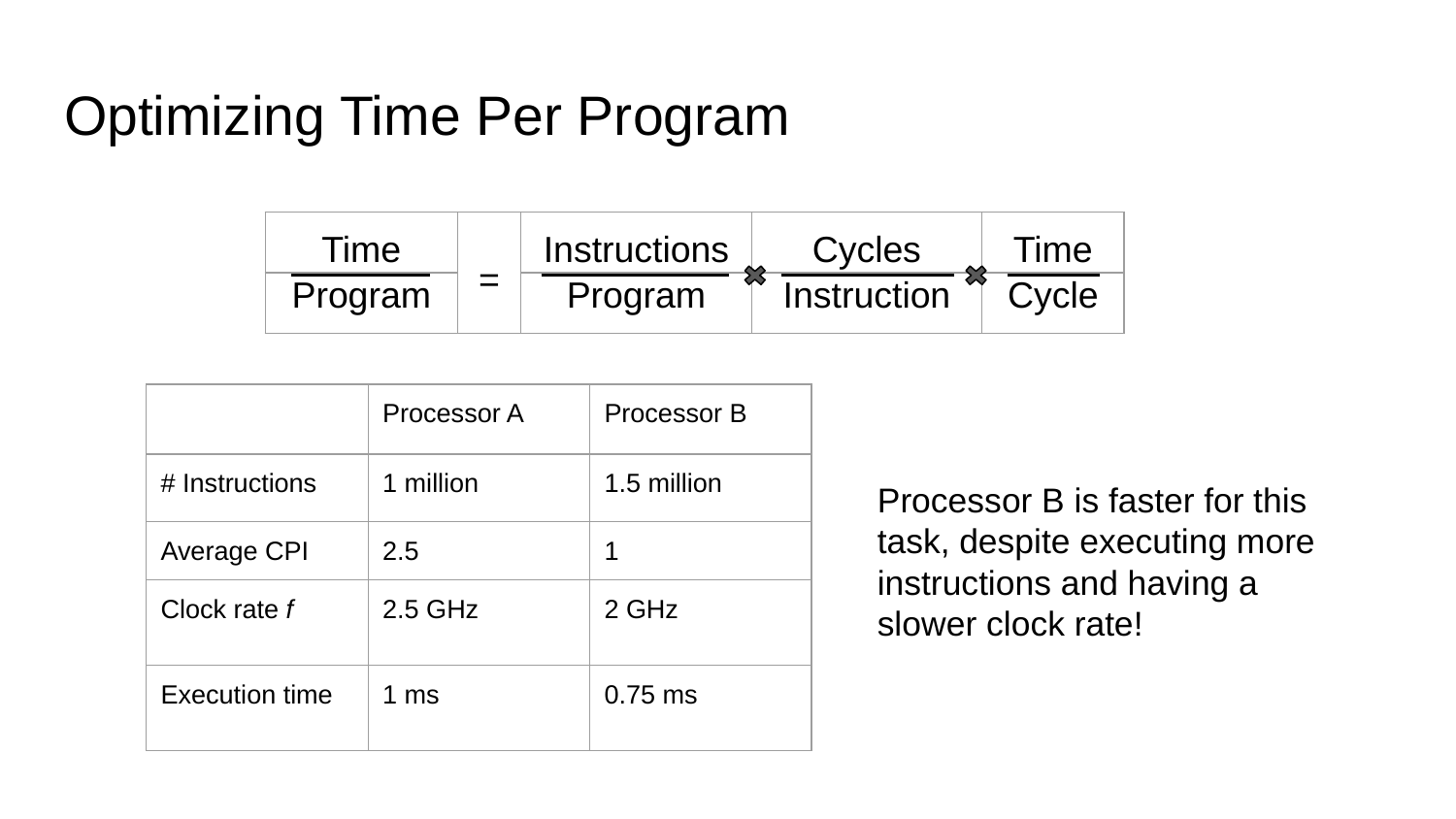

# Optimizing Time Per Program
| Time | = | Instructions | Cycles | Time |
| --- | --- | --- | --- | --- |
| Program |  | Program | Instruction | Cycle |

|  | Processor A | Processor B |
| --- | --- | --- |
| # Instructions | 1 million | 1.5 million |
| Average CPI | 2.5 | 1 |
| Clock rate f | 2.5 GHz | 2 GHz |
| Execution time | 1 ms | 0.75 ms |
Processor B is faster for this task, despite executing more instructions and having a slower clock rate!